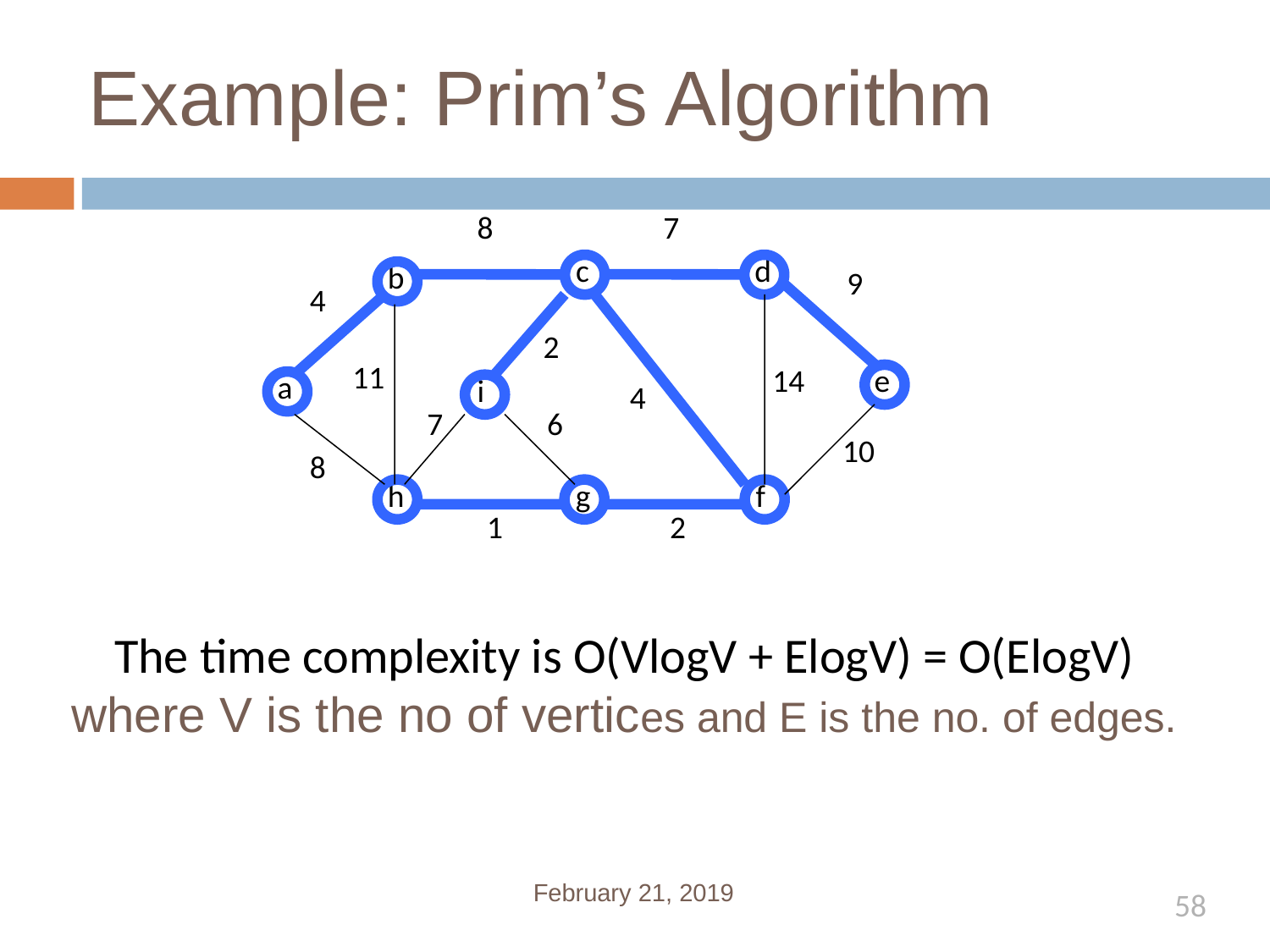

# Example: Prim’s Algorithm
8
7
c

d

b

9
4

2
11
14
e

a

i

4
7
6

10
8
h

g

f

1
2

The time complexity is O(VlogV + ElogV) = O(ElogV)
where V is the no of vertices and E is the no. of edges.
February 21, 2019
58